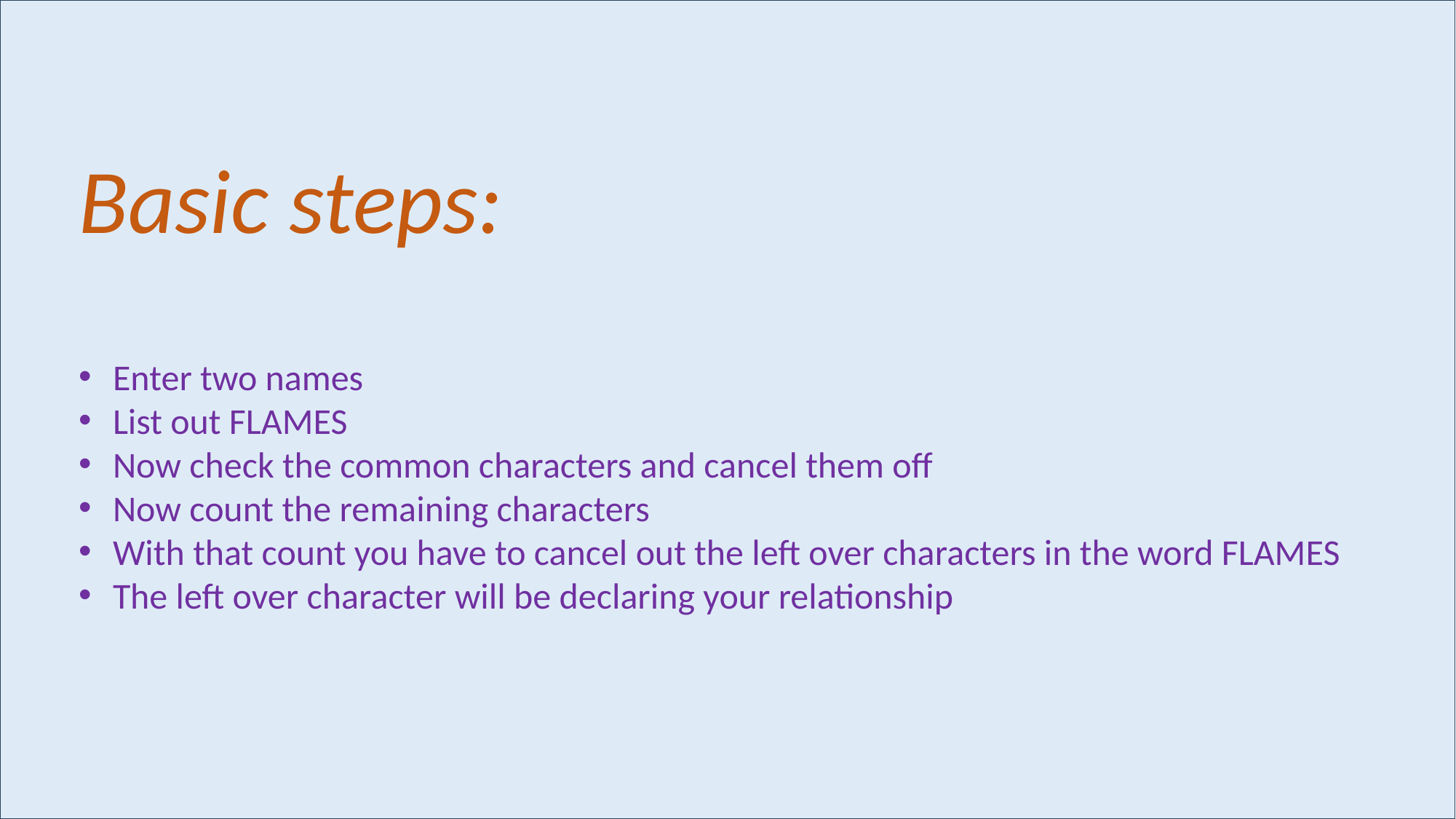

Basic steps:
Enter two names
List out FLAMES
Now check the common characters and cancel them off
Now count the remaining characters
With that count you have to cancel out the left over characters in the word FLAMES
The left over character will be declaring your relationship